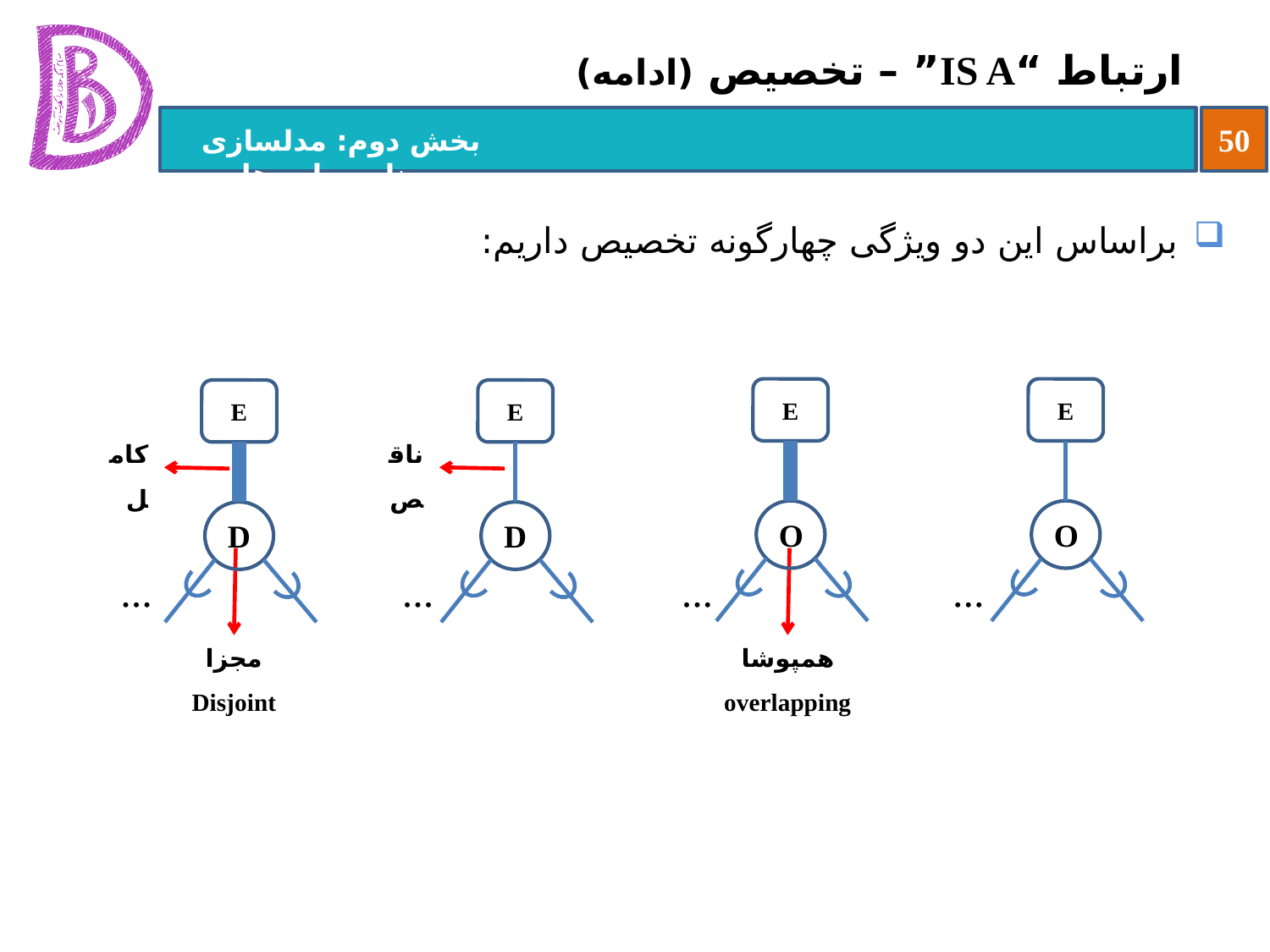

# ارتباط “IS A” – تخصیص (ادامه)
براساس این دو ویژگی چهارگونه تخصیص داریم:

E

O
...
E

O
...
E

D
...
E

D
...
کامل
ناقص
مجزا
Disjoint
همپوشا
overlapping